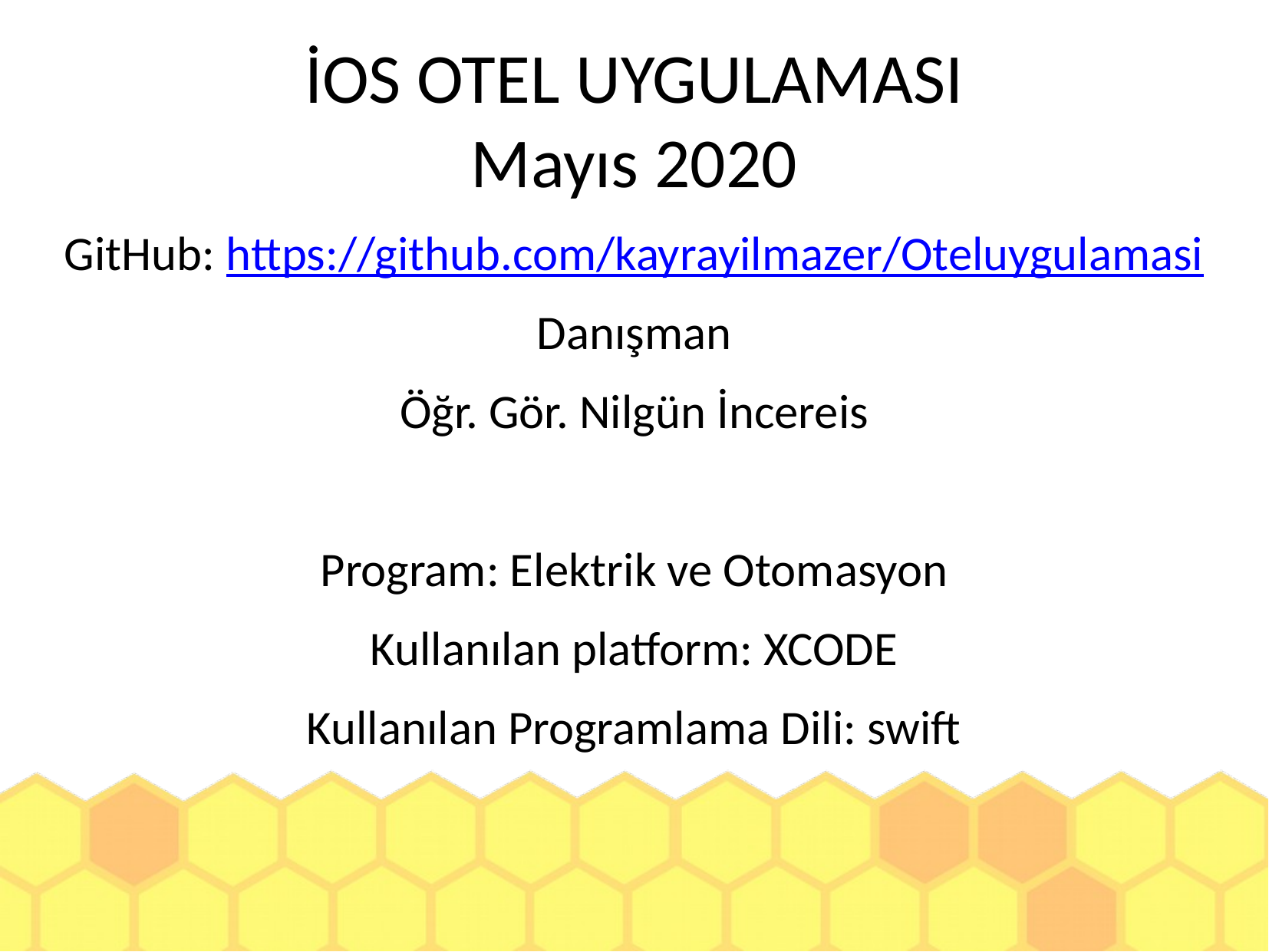

İOS OTEL UYGULAMASI
Mayıs 2020
GitHub: https://github.com/kayrayilmazer/Oteluygulamasi
Danışman
Öğr. Gör. Nilgün İncereis

Program: Elektrik ve Otomasyon
Kullanılan platform: XCODE
Kullanılan Programlama Dili: swift